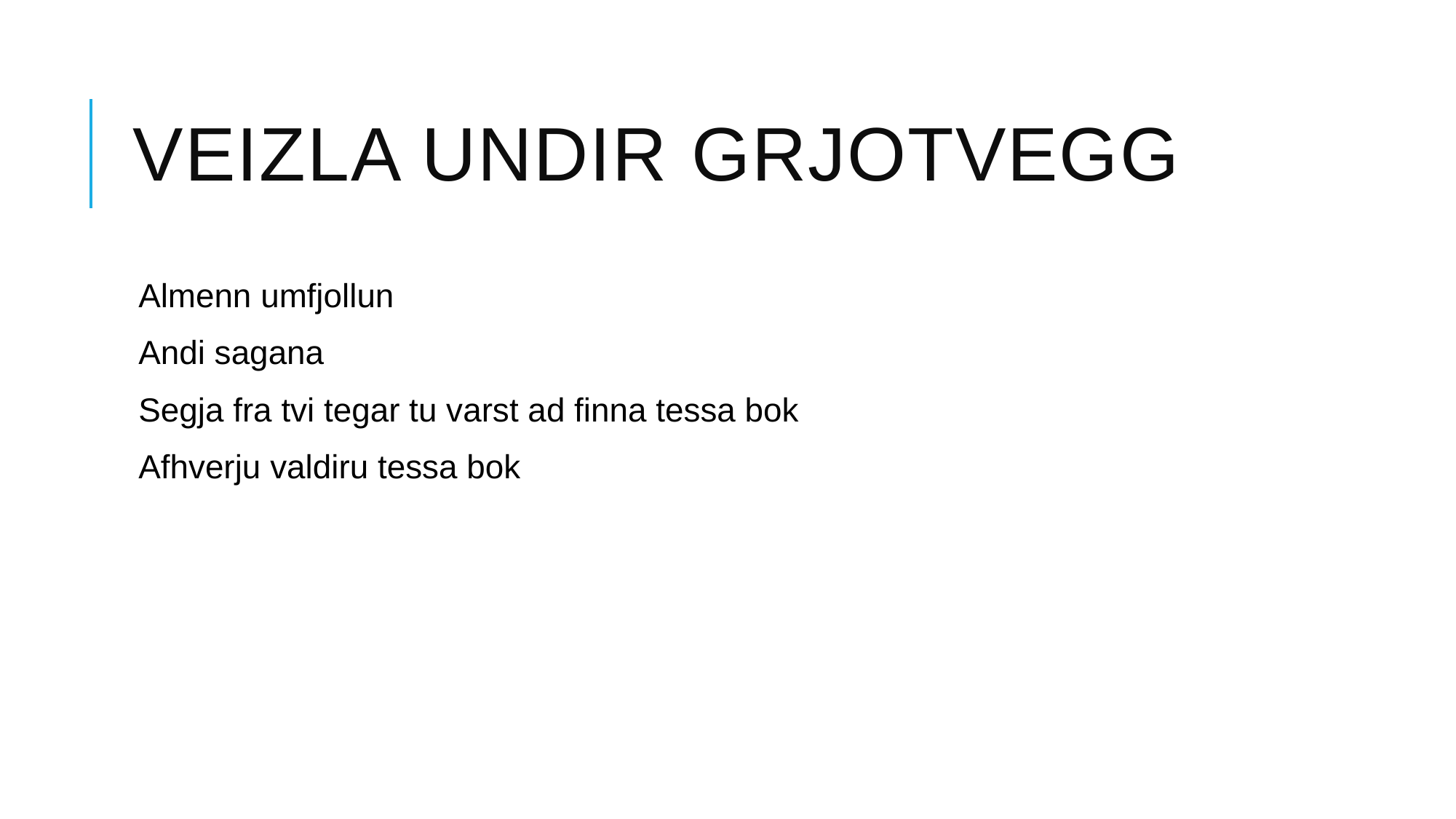

# Veizla Undir Grjotvegg
Almenn umfjollun
Andi sagana
Segja fra tvi tegar tu varst ad finna tessa bok
Afhverju valdiru tessa bok